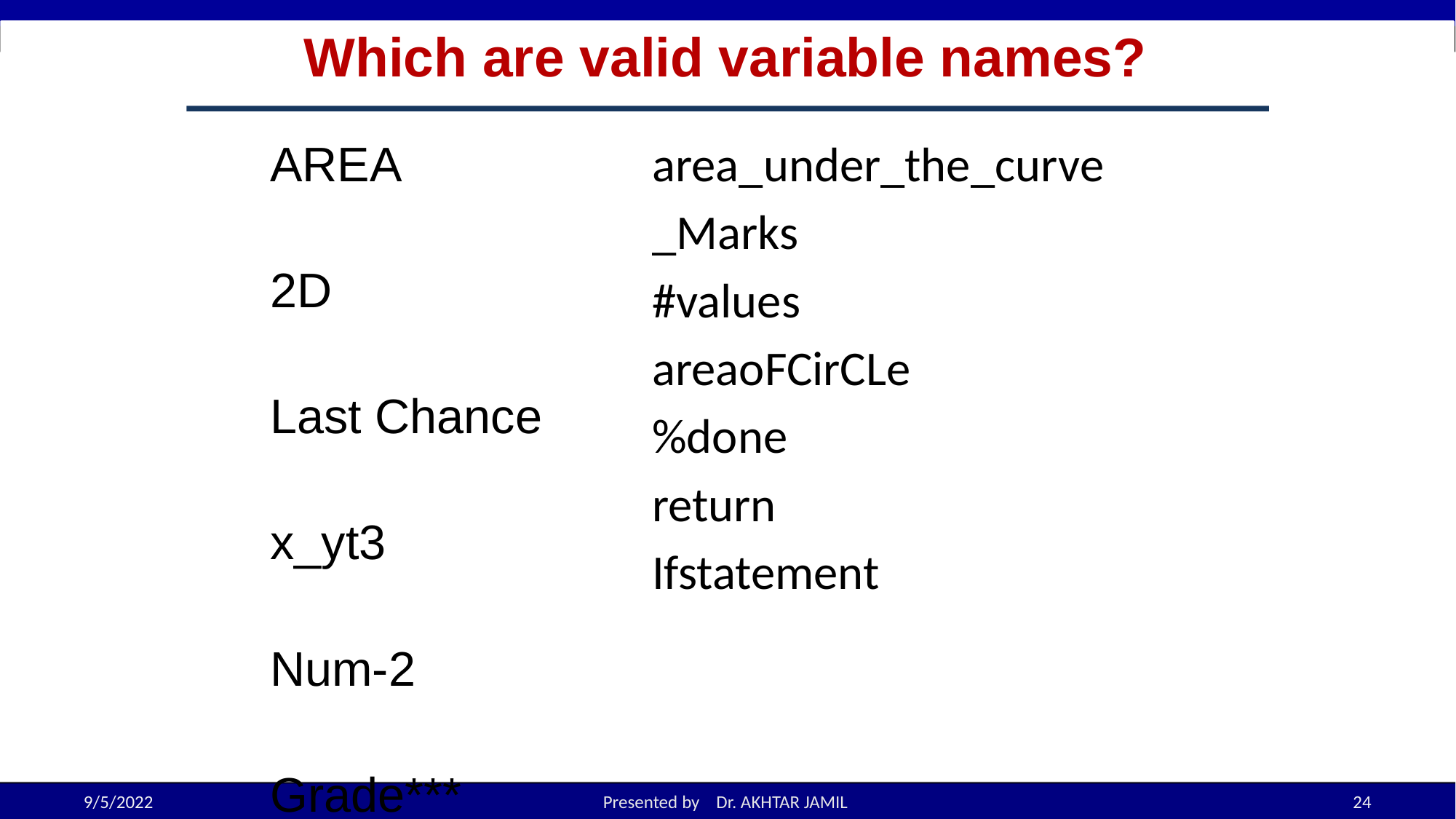

# Which are valid variable names?

AREA
2D
Last Chance
x_yt3
Num-2
Grade***
area_under_the_curve
_Marks
#values
areaoFCirCLe
%done
return
Ifstatement

9/5/2022
Presented by    Dr. AKHTAR JAMIL
24